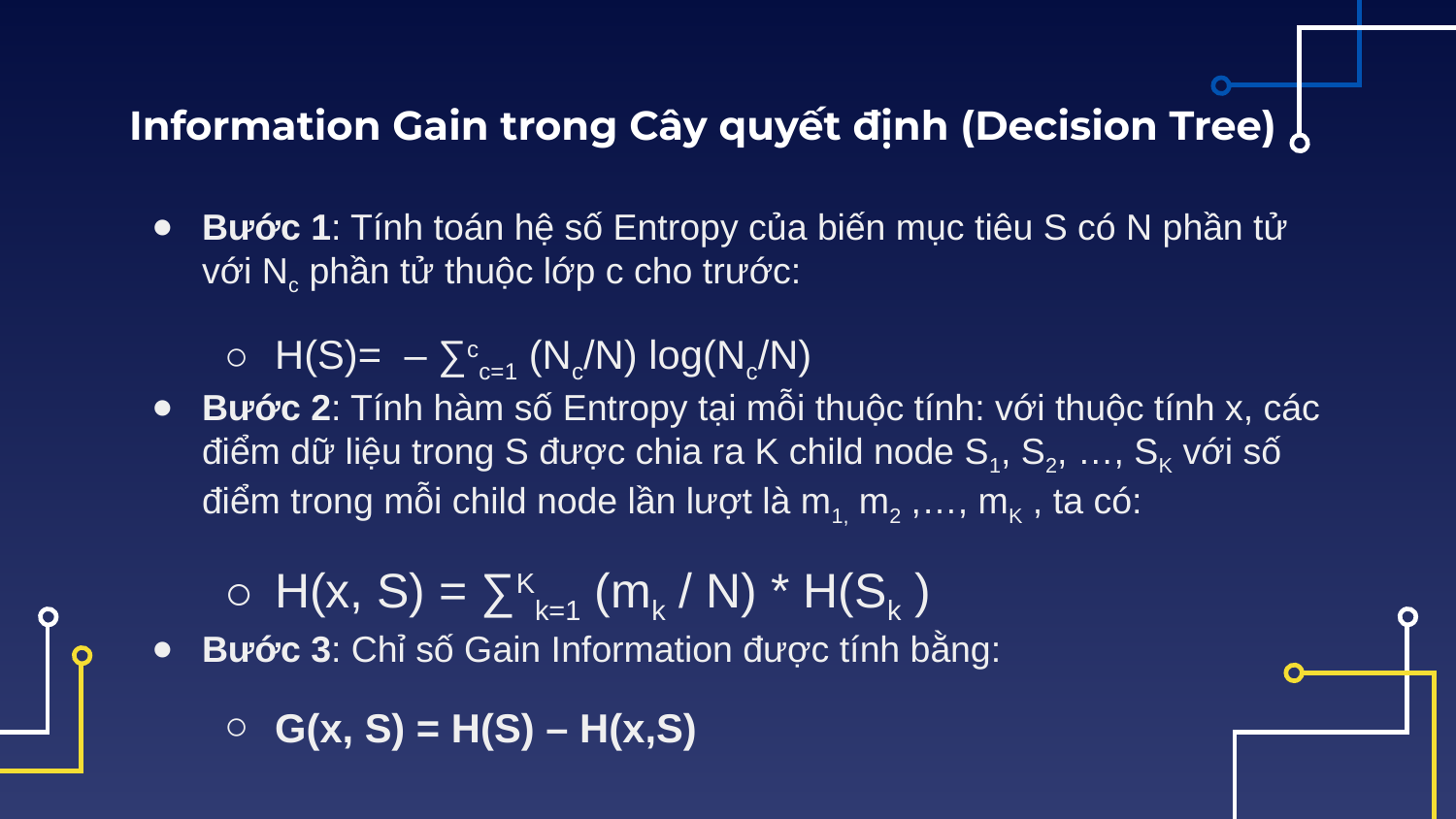

# Information Gain trong Cây quyết định (Decision Tree)
Bước 1: Tính toán hệ số Entropy của biến mục tiêu S có N phần tử với Nc phần tử thuộc lớp c cho trước:
H(S)=  – ∑cc=1 (Nc/N) log(Nc/N)
Bước 2: Tính hàm số Entropy tại mỗi thuộc tính: với thuộc tính x, các điểm dữ liệu trong S được chia ra K child node S1, S2, …, SK với số điểm trong mỗi child node lần lượt là m1, m2 ,…, mK , ta có:
H(x, S) = ∑Kk=1 (mk / N) * H(Sk )
Bước 3: Chỉ số Gain Information được tính bằng:
G(x, S) = H(S) – H(x,S)
13